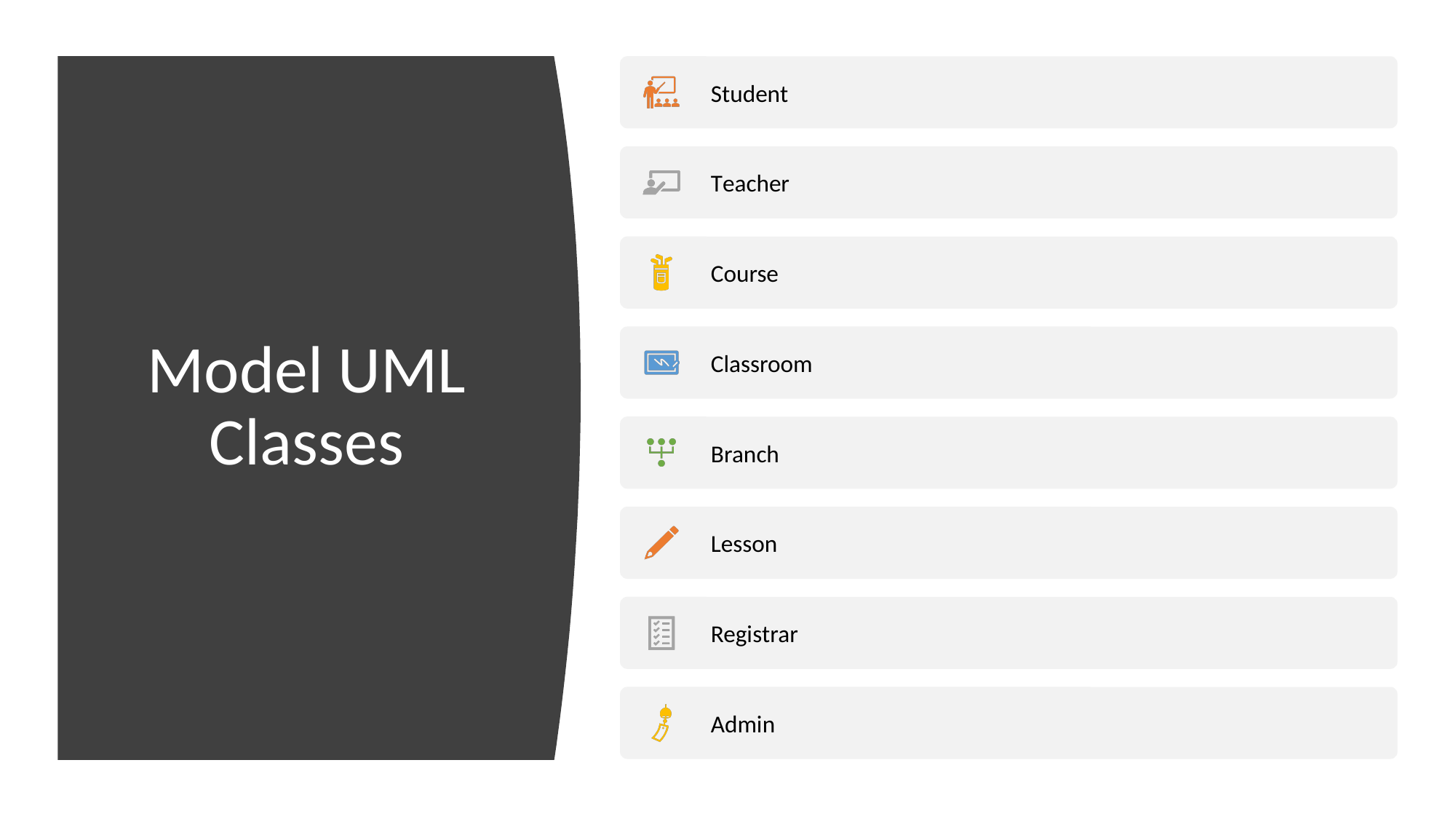

Student
Teacher
Course
Classroom
Branch
Lesson
Registrar
Admin

# Model UML Classes